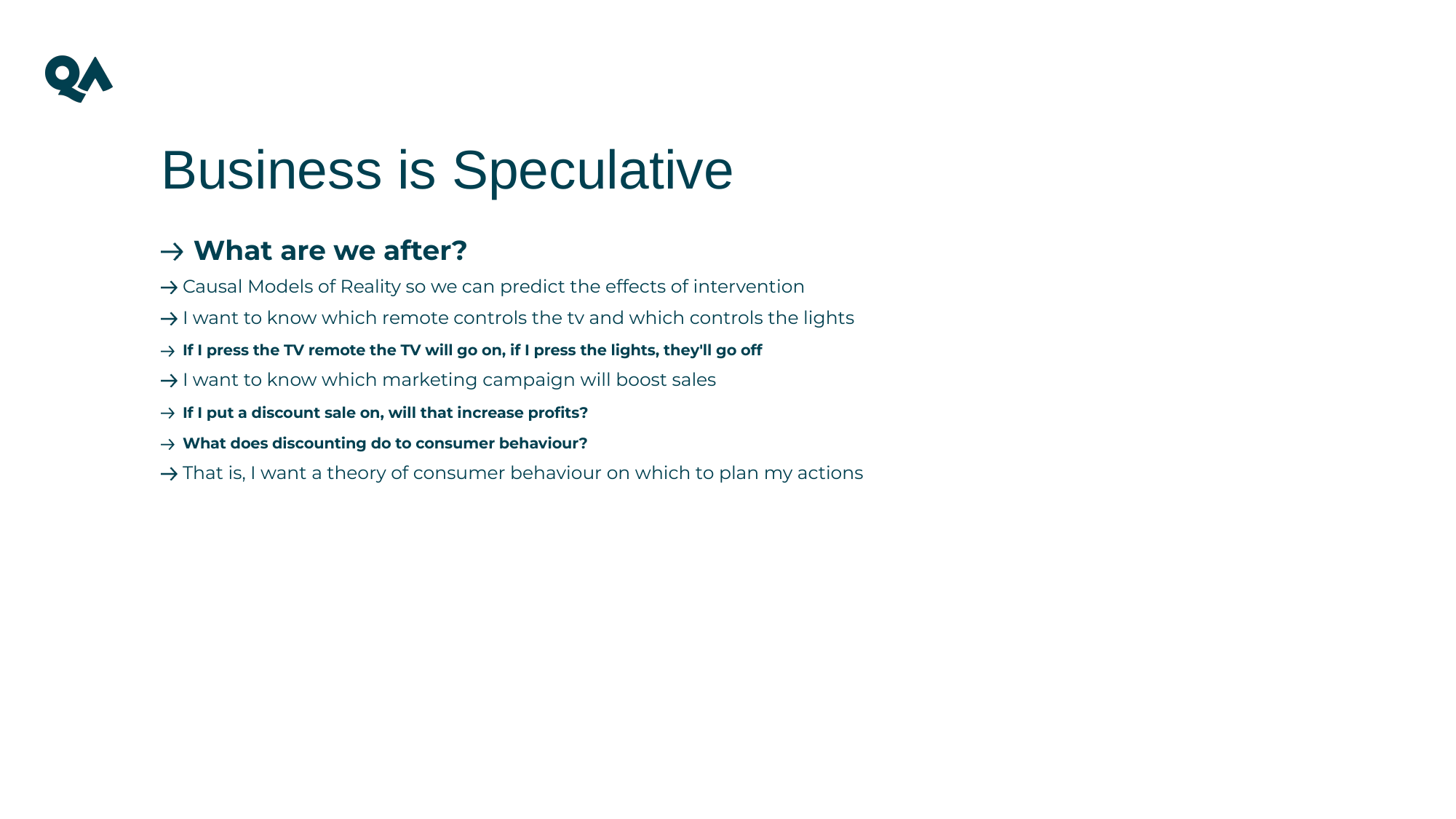

# Business is Speculative
What are we after?
Causal Models of Reality so we can predict the effects of intervention
I want to know which remote controls the tv and which controls the lights
If I press the TV remote the TV will go on, if I press the lights, they'll go off
I want to know which marketing campaign will boost sales
If I put a discount sale on, will that increase profits?
What does discounting do to consumer behaviour?
That is, I want a theory of consumer behaviour on which to plan my actions